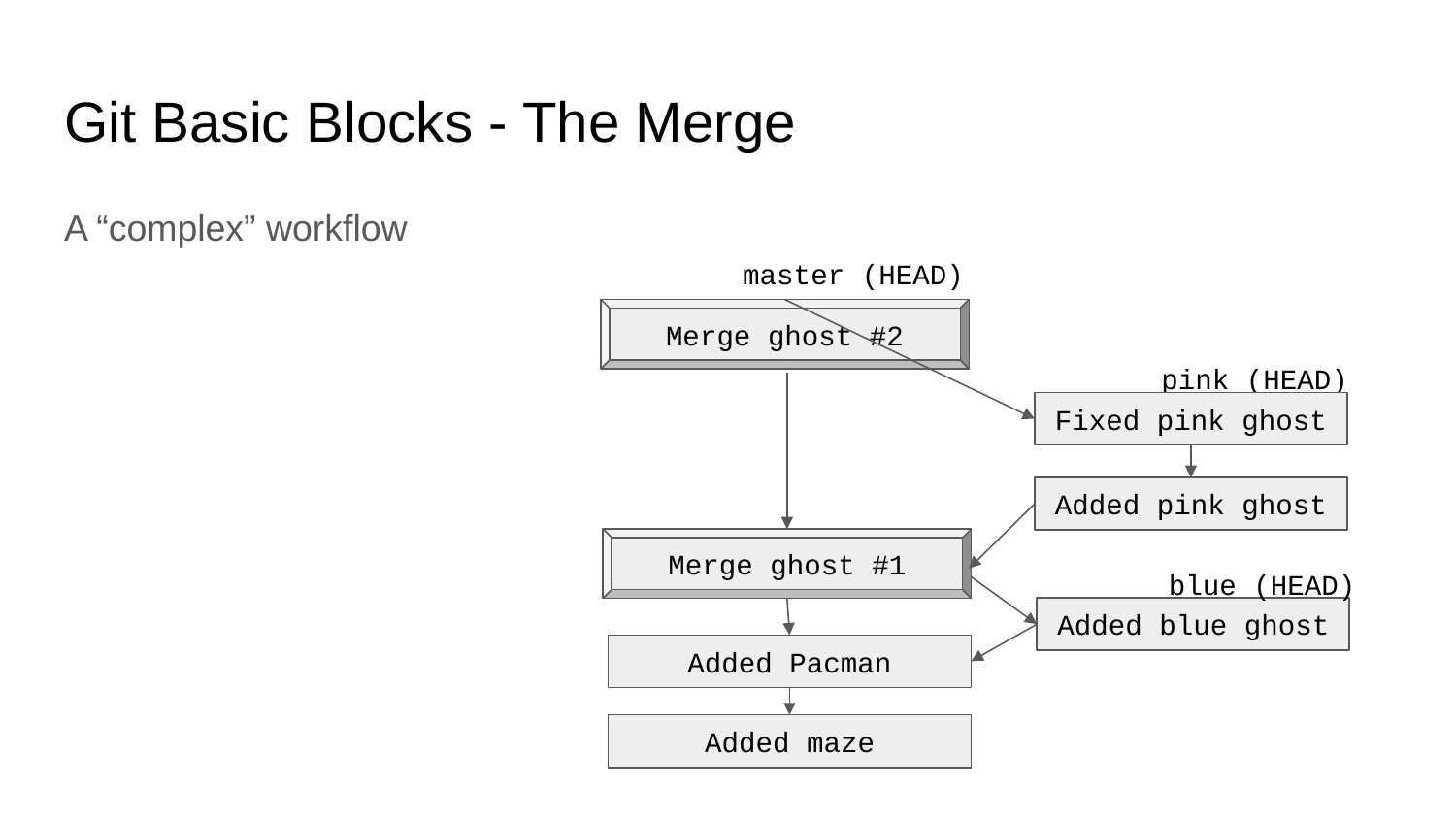

# Git Basic Blocks - The Merge
A “complex” workflow
master (HEAD)
Merge ghost #2
pink (HEAD)
Fixed pink ghost
Added pink ghost
Merge ghost #1
blue (HEAD)
Added blue ghost
Added Pacman
Added maze